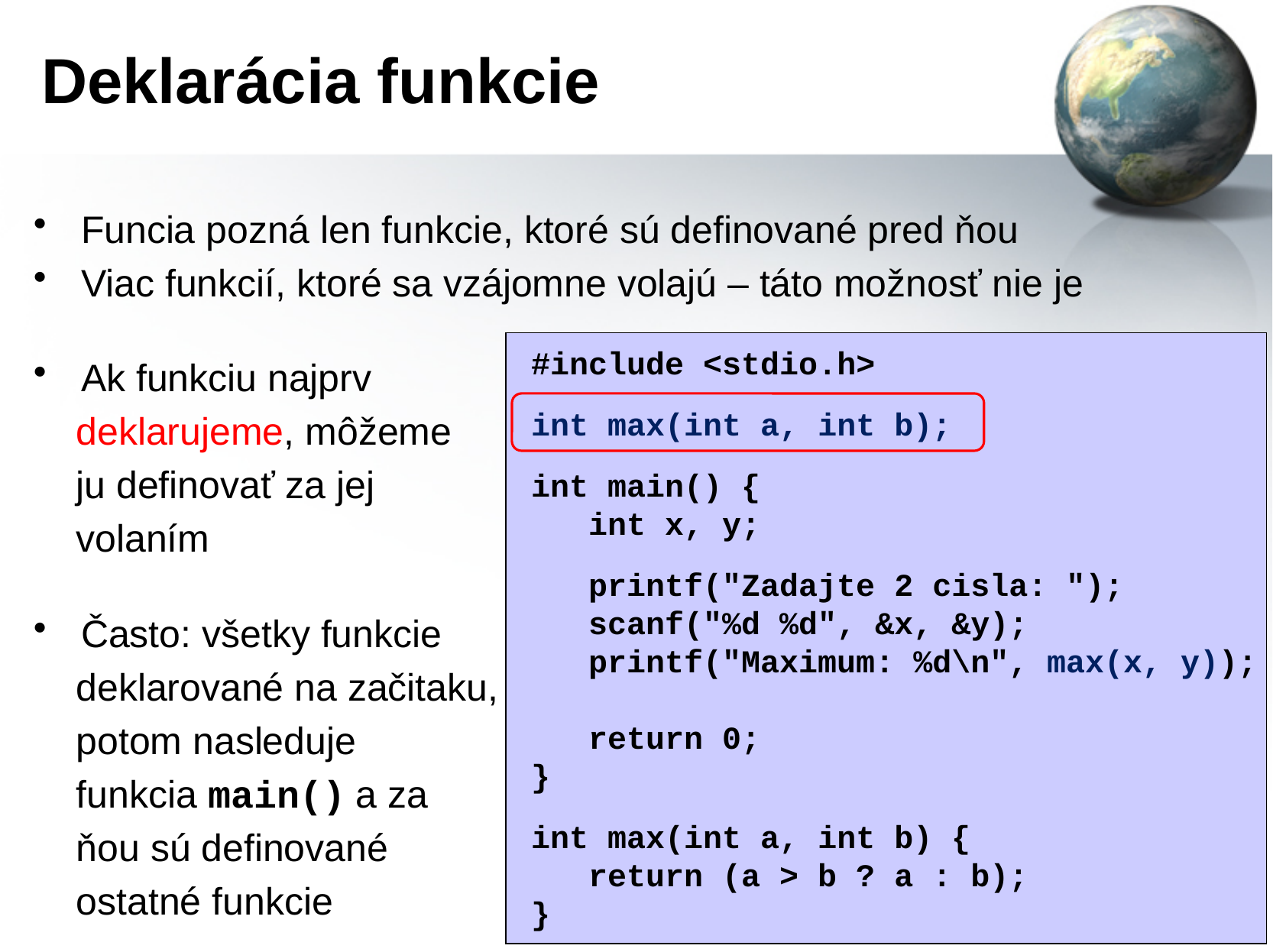

# Deklarácia funkcie
Funcia pozná len funkcie, ktoré sú definované pred ňou
Viac funkcií, ktoré sa vzájomne volajú – táto možnosť nie je

Ak funkciu najprv
    deklarujeme, môžeme
    ju definovať za jej
    volaním

Často: všetky funkcie
    deklarované na začitaku,
    potom nasleduje
    funkcia main() a za
    ňou sú definované
    ostatné funkcie

#include <stdio.h>

int max(int a, int b);

int main() {
   int x, y;

   printf("Zadajte 2 cisla: ");
   scanf("%d %d", &x, &y);
   printf("Maximum: %d\n", max(x, y));

   return 0;
}

int max(int a, int b) {
   return (a > b ? a : b);
}